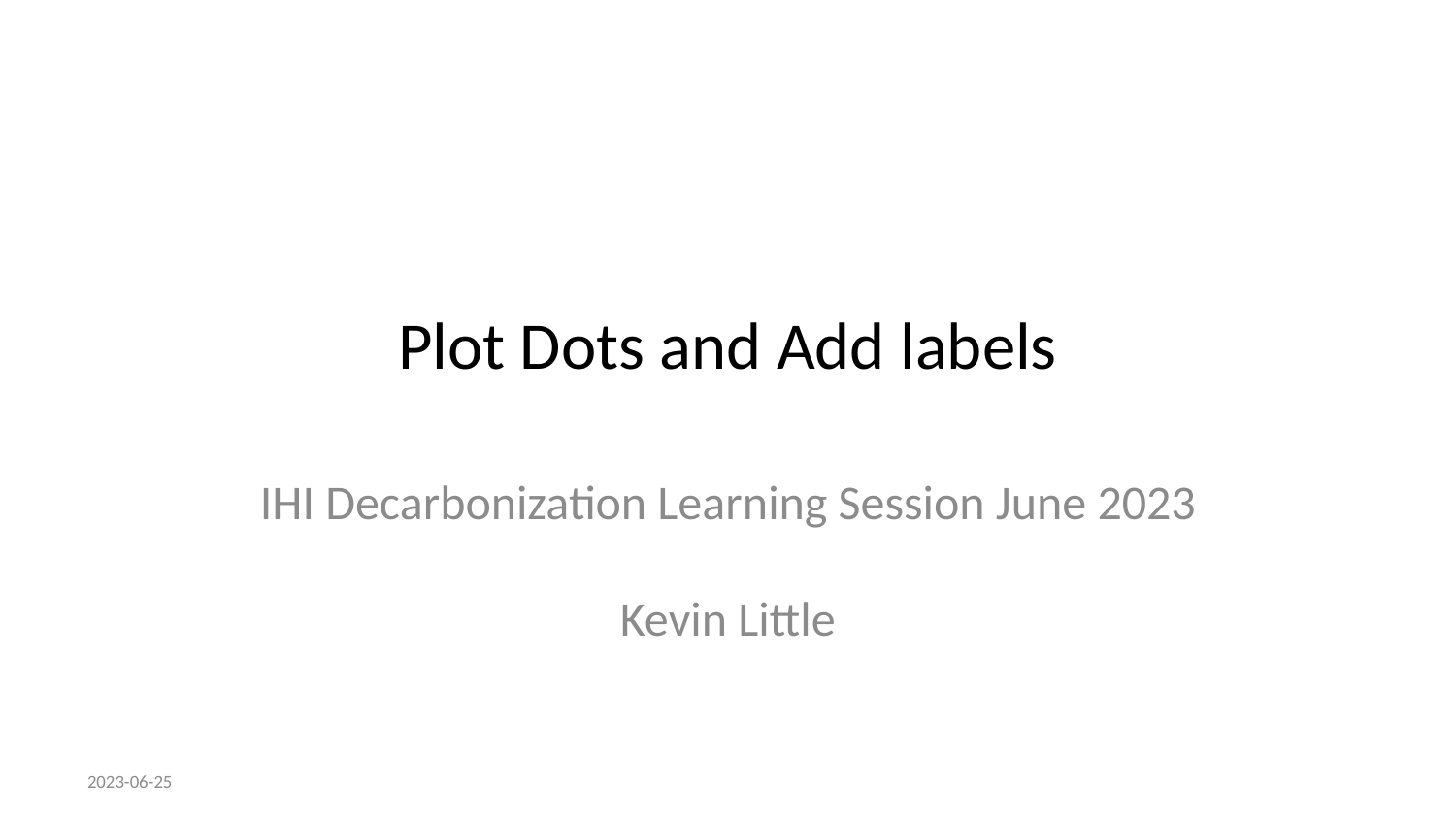

# Plot Dots and Add labels
IHI Decarbonization Learning Session June 2023
Kevin Little
2023-06-25